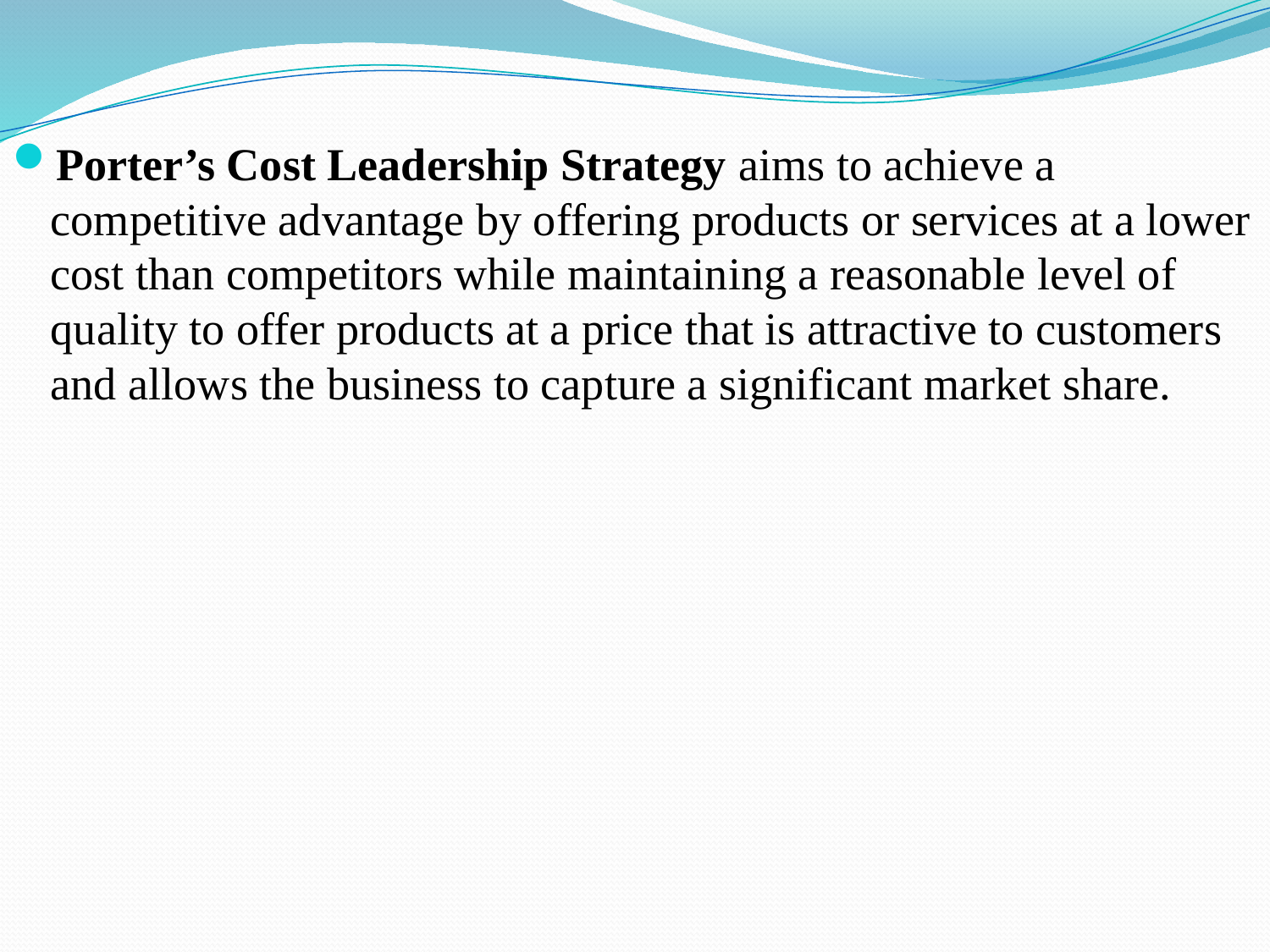

Porter’s Cost Leadership Strategy aims to achieve a competitive advantage by offering products or services at a lower cost than competitors while maintaining a reasonable level of quality to offer products at a price that is attractive to customers and allows the business to capture a significant market share.